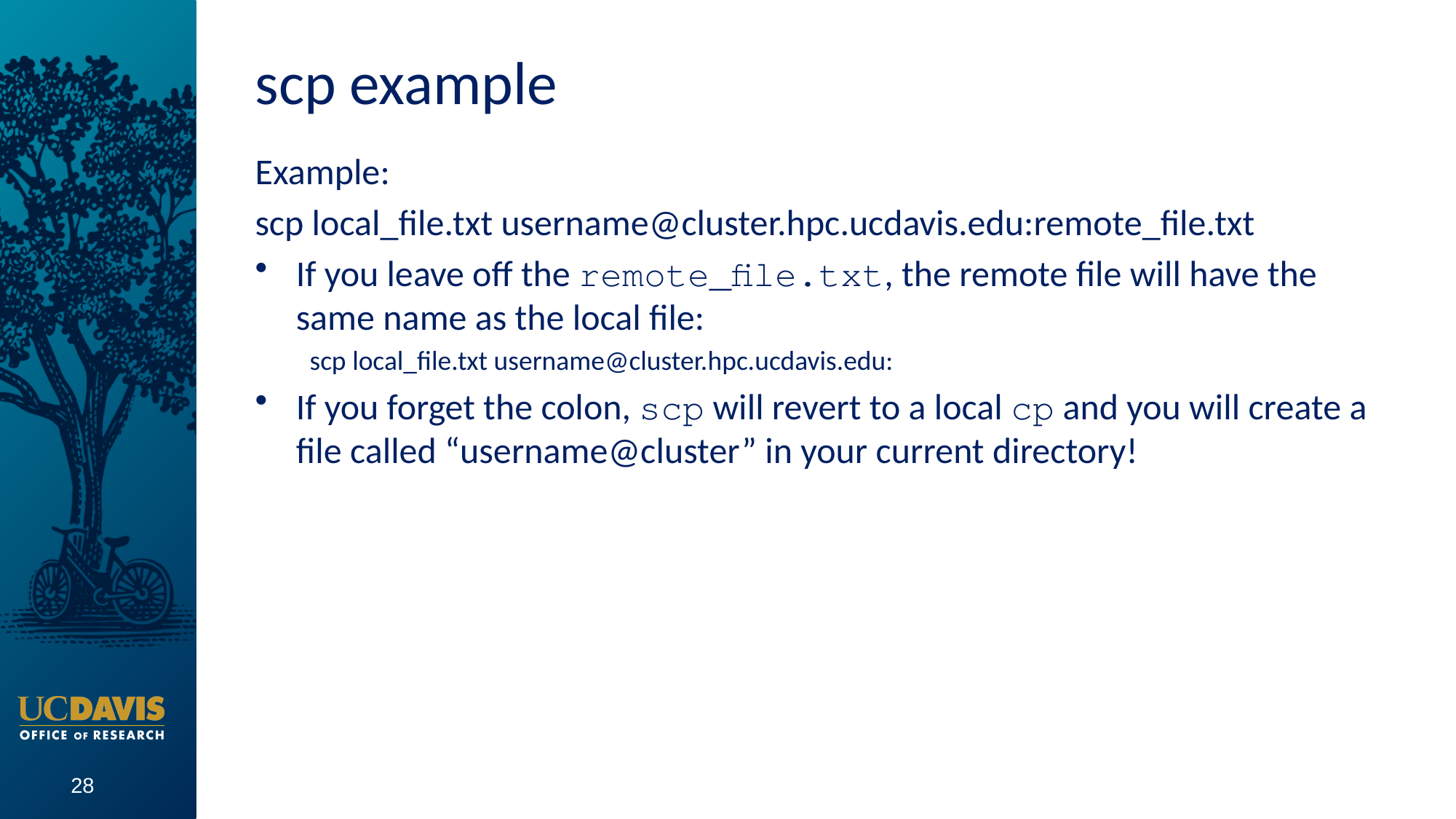

# scp example
Example:
scp local_file.txt username@cluster.hpc.ucdavis.edu:remote_file.txt
If you leave off the remote_file.txt, the remote file will have the same name as the local file:
scp local_file.txt username@cluster.hpc.ucdavis.edu:
If you forget the colon, scp will revert to a local cp and you will create a file called “username@cluster” in your current directory!